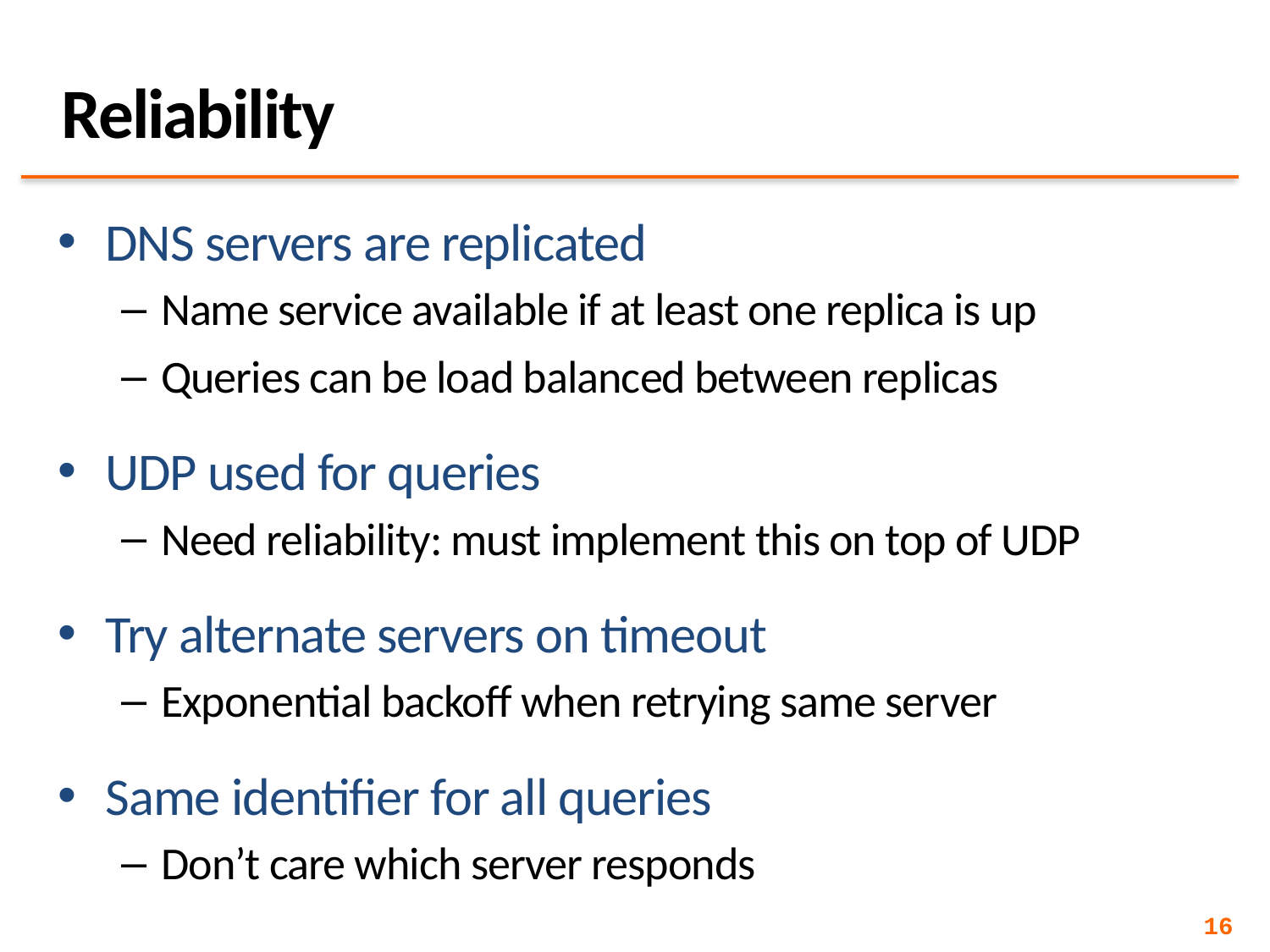

# Reliability
DNS servers are replicated
Name service available if at least one replica is up
Queries can be load balanced between replicas
UDP used for queries
Need reliability: must implement this on top of UDP
Try alternate servers on timeout
Exponential backoff when retrying same server
Same identifier for all queries
Don’t care which server responds
16